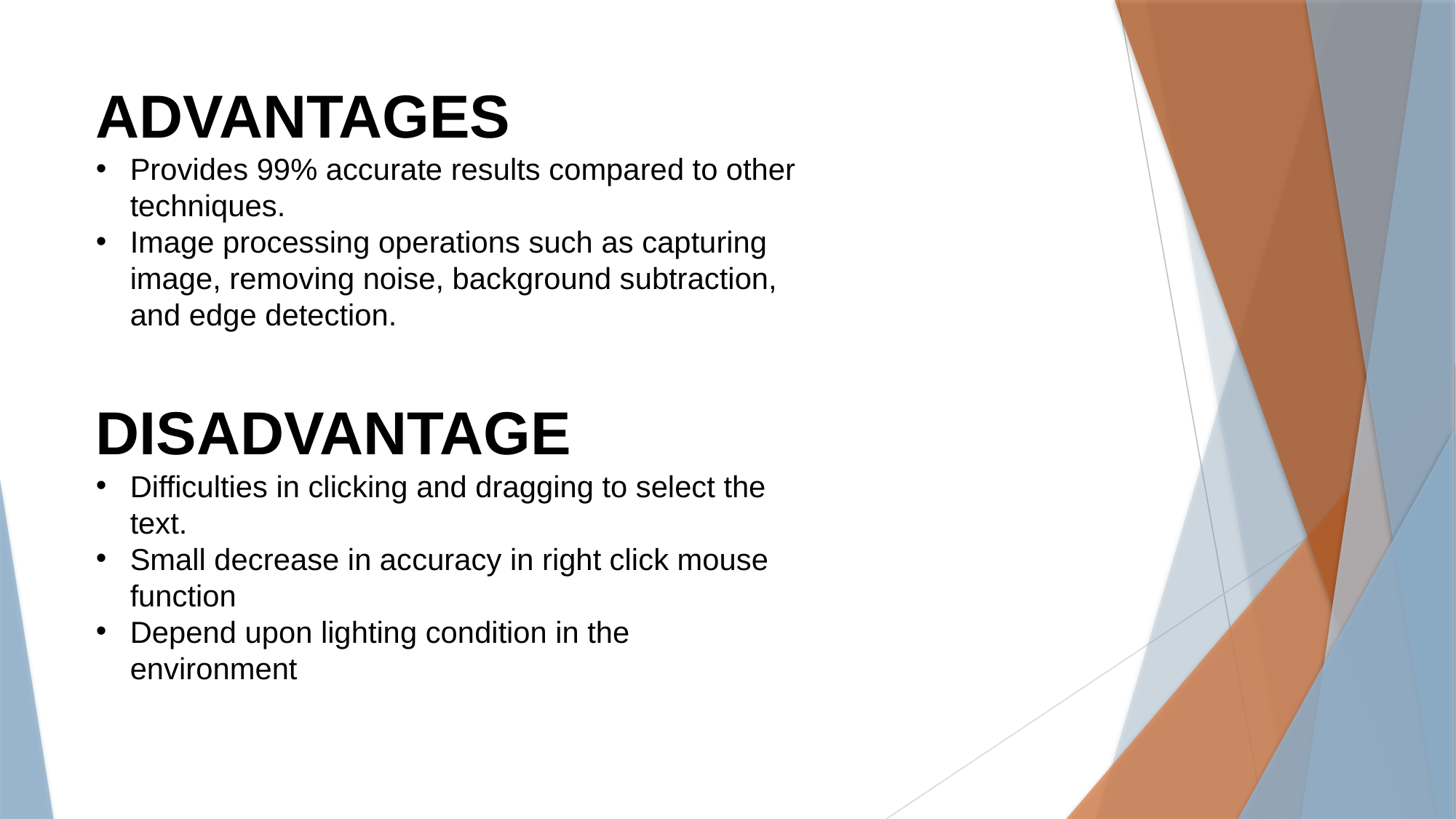

ADVANTAGES
Provides 99% accurate results compared to other techniques.
Image processing operations such as capturing image, removing noise, background subtraction, and edge detection.
DISADVANTAGE
Difficulties in clicking and dragging to select the text.
Small decrease in accuracy in right click mouse function
Depend upon lighting condition in the environment